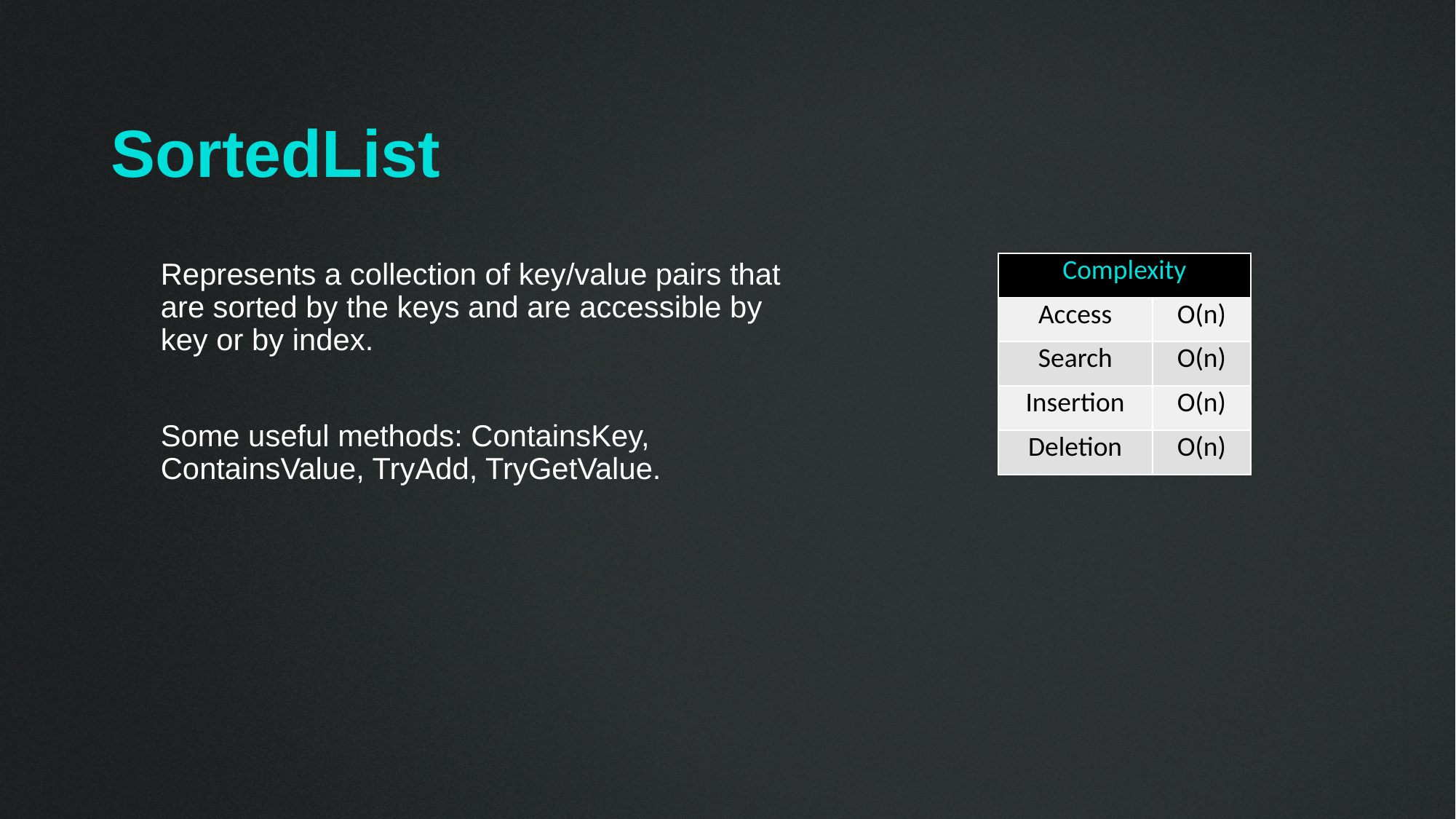

# SortedList
Represents a collection of key/value pairs that are sorted by the keys and are accessible by key or by index.

Some useful methods: ContainsKey, ContainsValue, TryAdd, TryGetValue.
| Complexity |  |
| --- | --- |
| Access | O(n) |
| Search | O(n) |
| Insertion | O(n) |
| Deletion | O(n) |